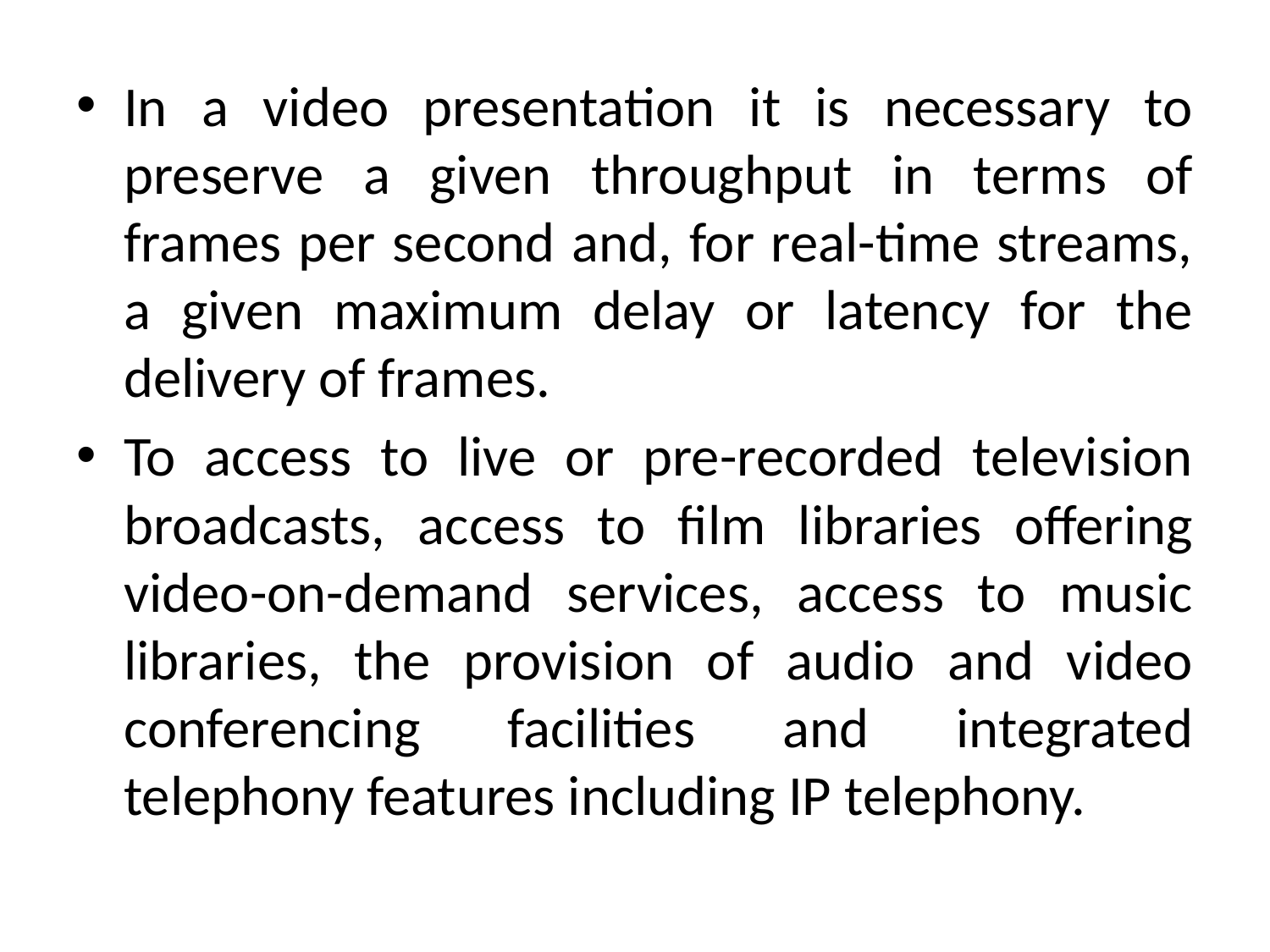

In a video presentation it is necessary to preserve a given throughput in terms of frames per second and, for real-time streams, a given maximum delay or latency for the delivery of frames.
To access to live or pre-recorded television broadcasts, access to film libraries offering video-on-demand services, access to music libraries, the provision of audio and video conferencing facilities and integrated telephony features including IP telephony.